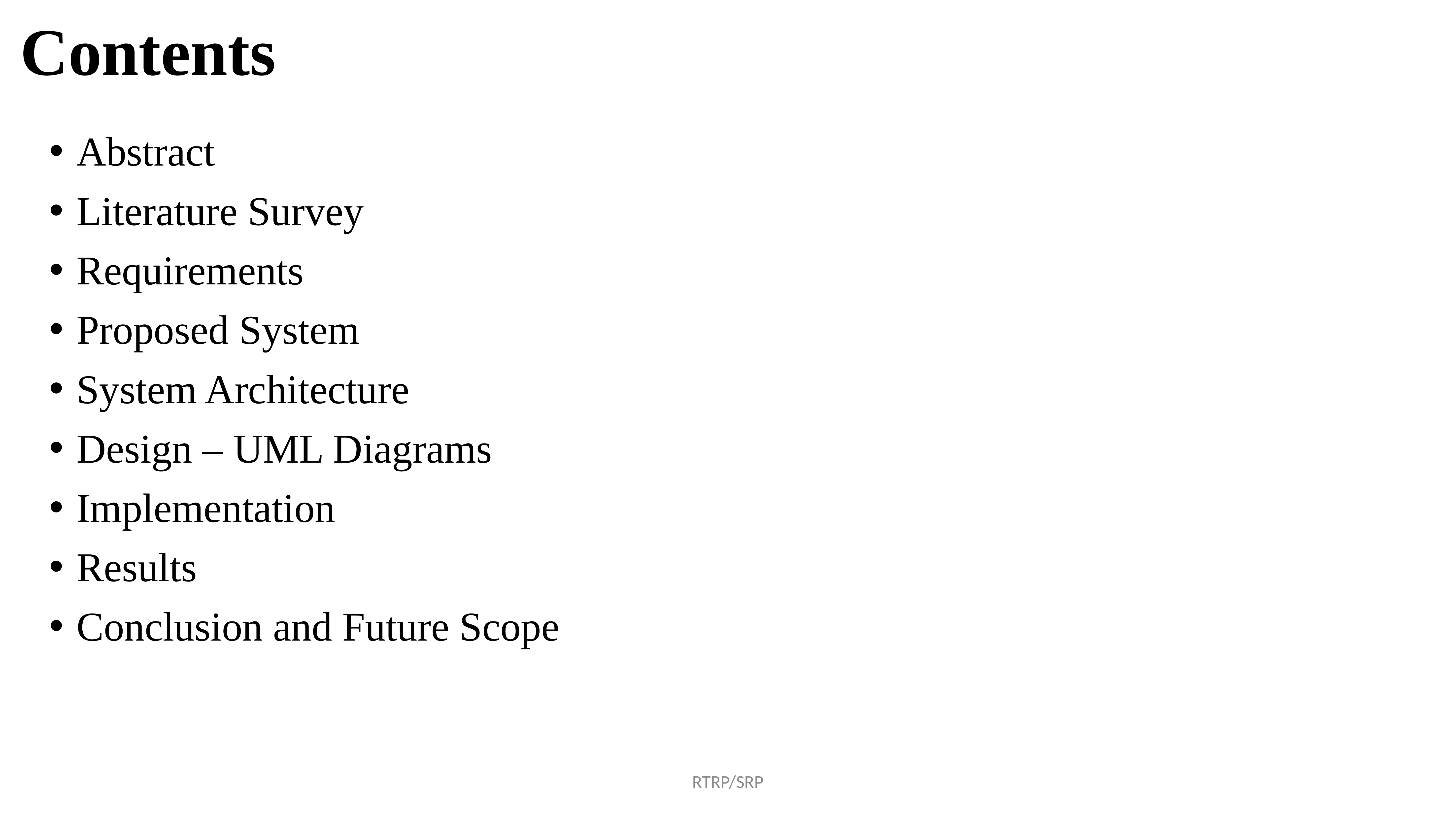

# Contents
Abstract
Literature Survey
Requirements
Proposed System
System Architecture
Design – UML Diagrams
Implementation
Results
Conclusion and Future Scope

RTRP/SRP